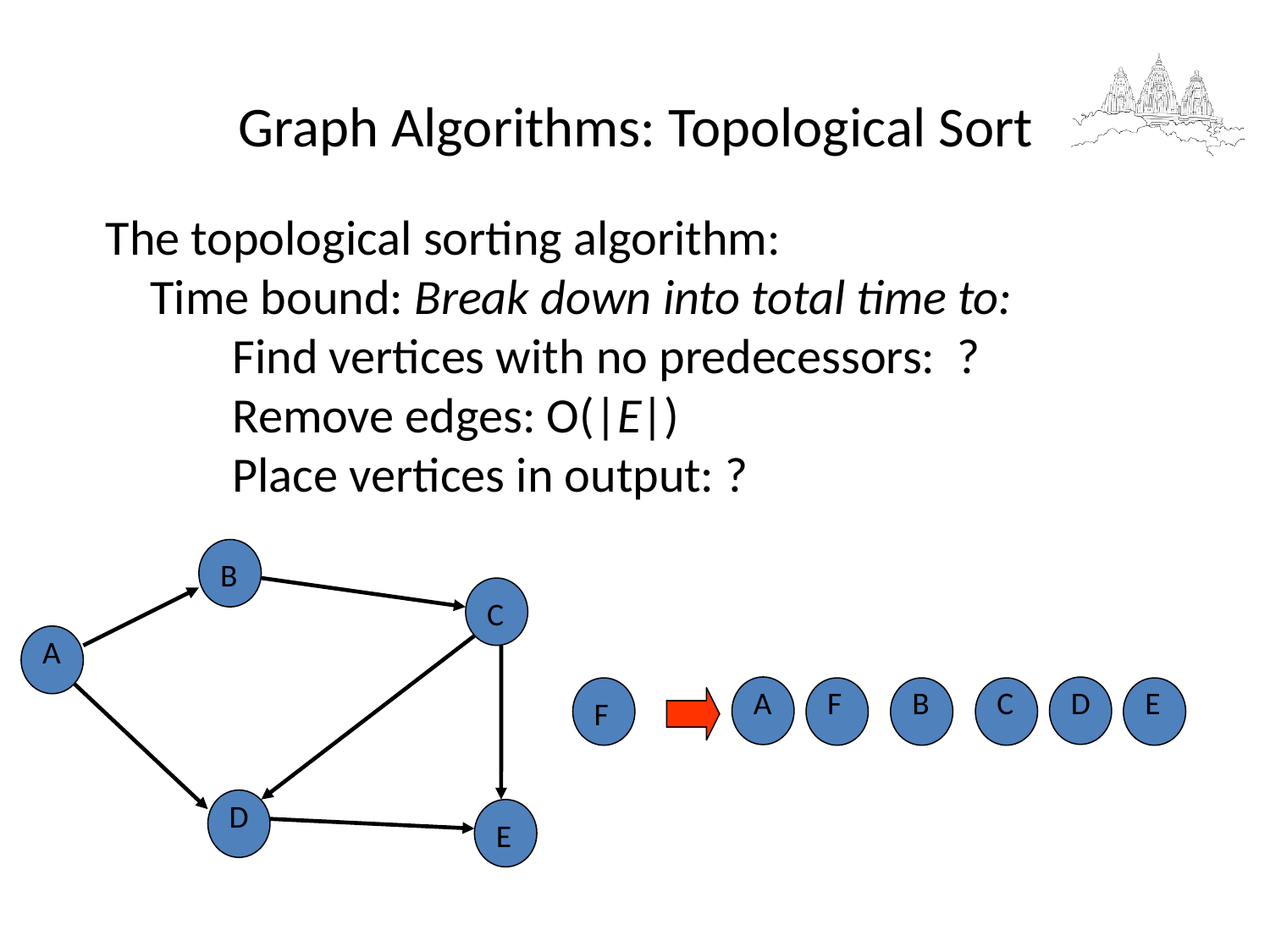

Graph Algorithms: Topological Sort
The topological sorting algorithm:
    Time bound: Break down into total time to:
	Find vertices with no predecessors:  ?
	Remove edges: O(|E|)
	Place vertices in output: ?

B

C

A

A
F
B
C

D
E

F

D

E